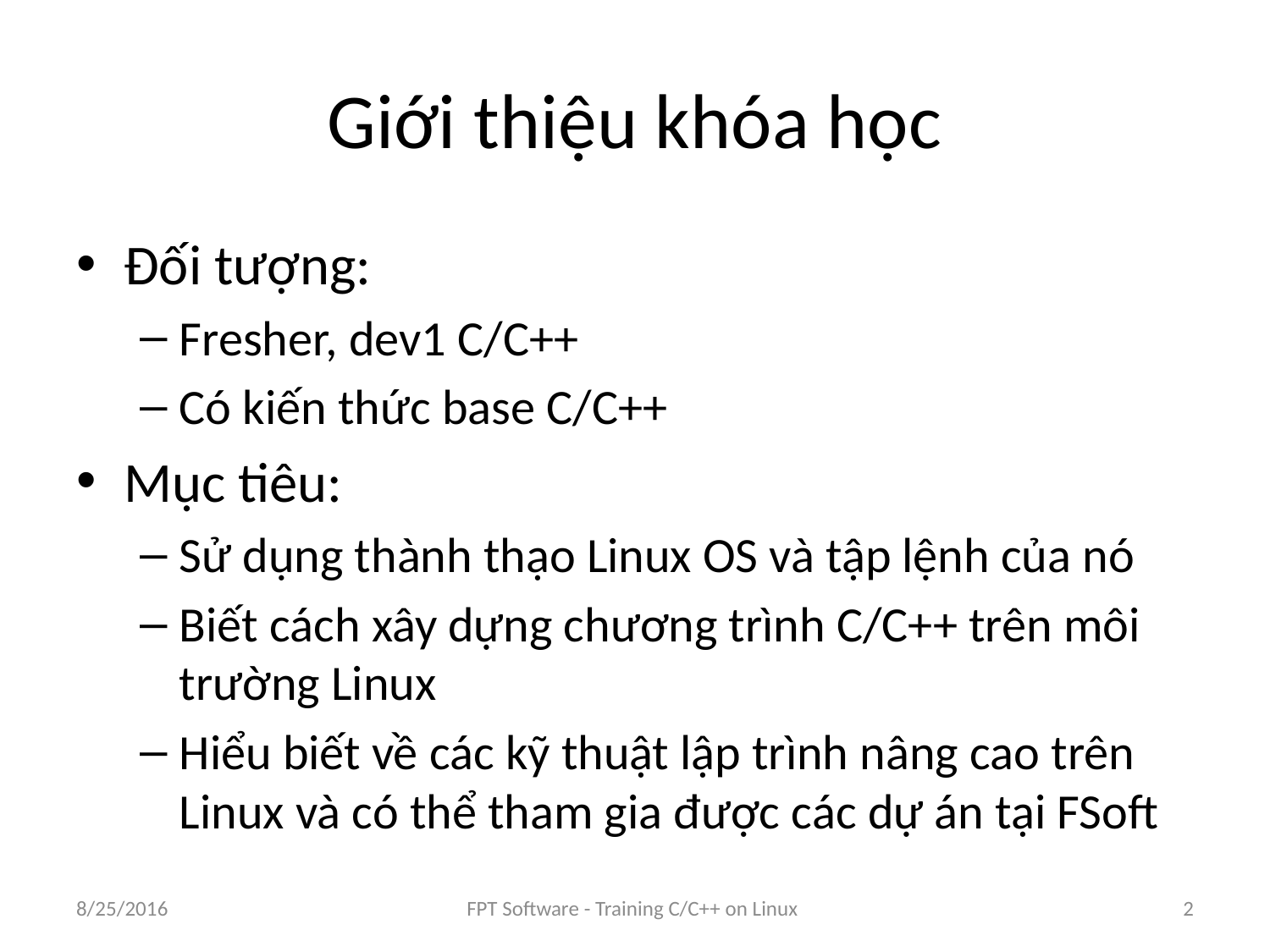

# Giới thiệu khóa học
Đối tượng:
Fresher, dev1 C/C++
Có kiến thức base C/C++
Mục tiêu:
Sử dụng thành thạo Linux OS và tập lệnh của nó
Biết cách xây dựng chương trình C/C++ trên môi trường Linux
Hiểu biết về các kỹ thuật lập trình nâng cao trên Linux và có thể tham gia được các dự án tại FSoft

8/25/2016
FPT Software - Training C/C++ on Linux
2